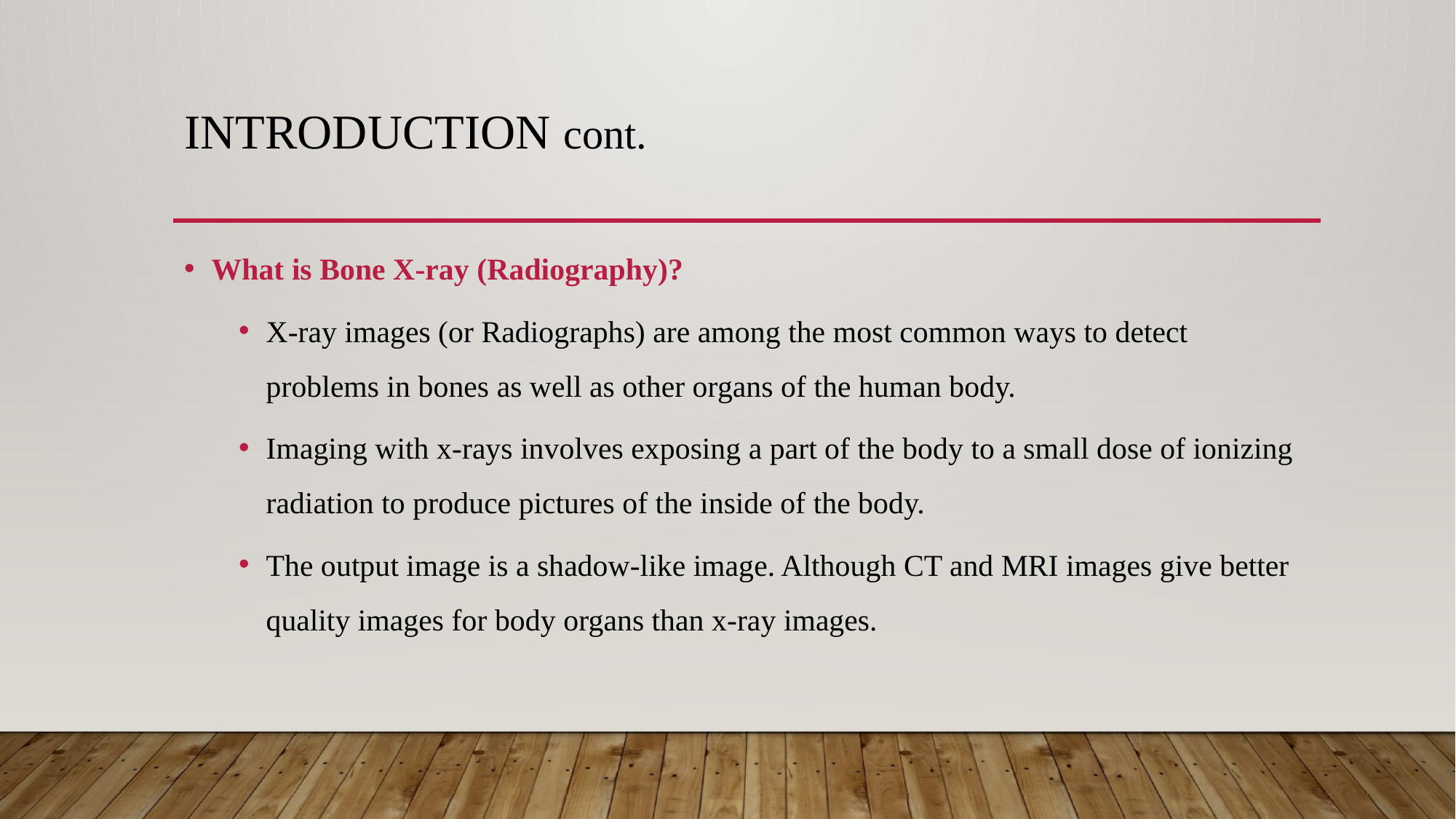

# Introduction cont.
What is Bone X-ray (Radiography)?
X-ray images (or Radiographs) are among the most common ways to detect problems in bones as well as other organs of the human body.
Imaging with x-rays involves exposing a part of the body to a small dose of ionizing radiation to produce pictures of the inside of the body.
The output image is a shadow-like image. Although CT and MRI images give better quality images for body organs than x-ray images.